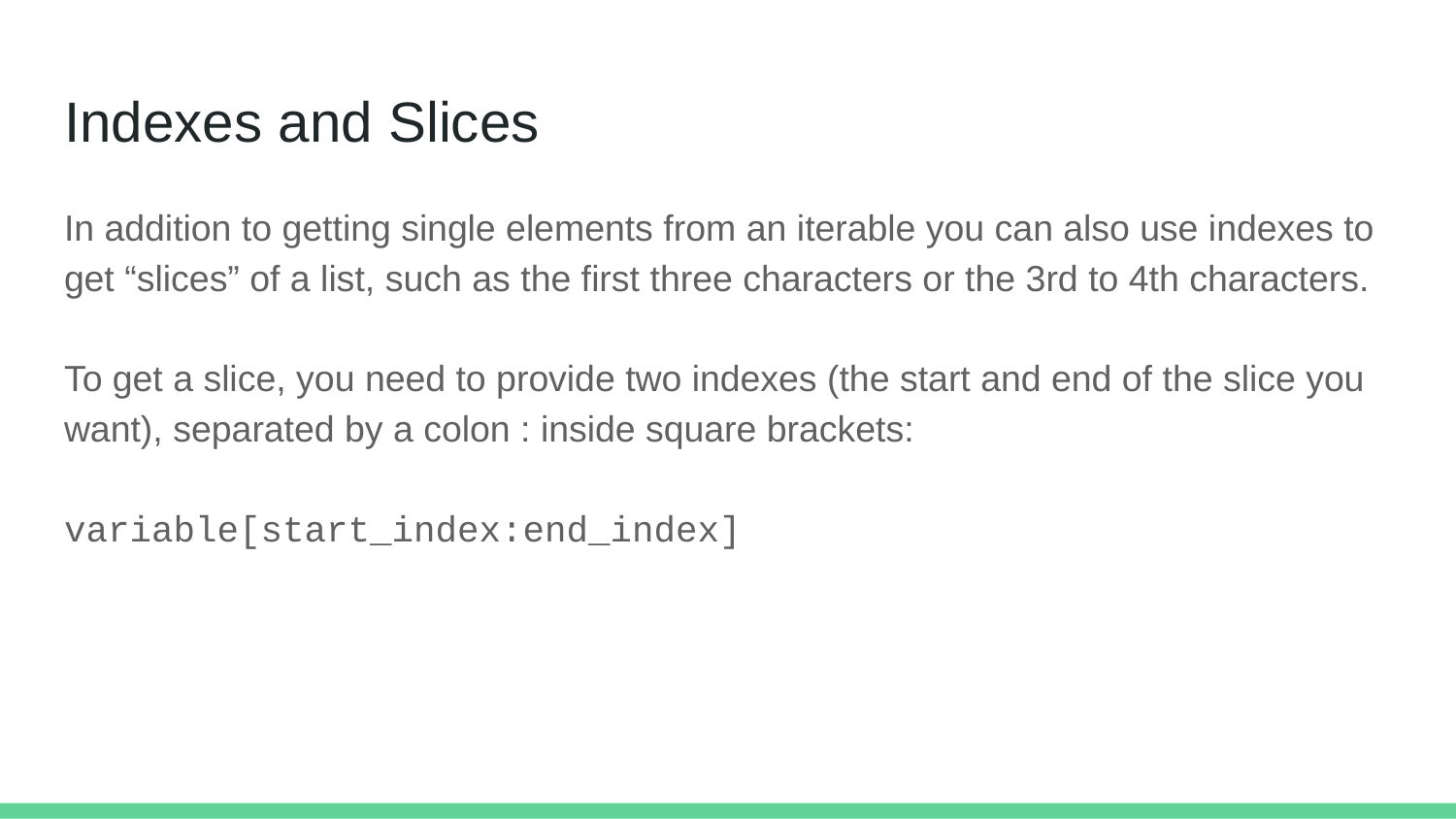

# Indexes and Slices
In addition to getting single elements from an iterable you can also use indexes to get “slices” of a list, such as the first three characters or the 3rd to 4th characters.
To get a slice, you need to provide two indexes (the start and end of the slice you want), separated by a colon : inside square brackets:
variable[start_index:end_index]